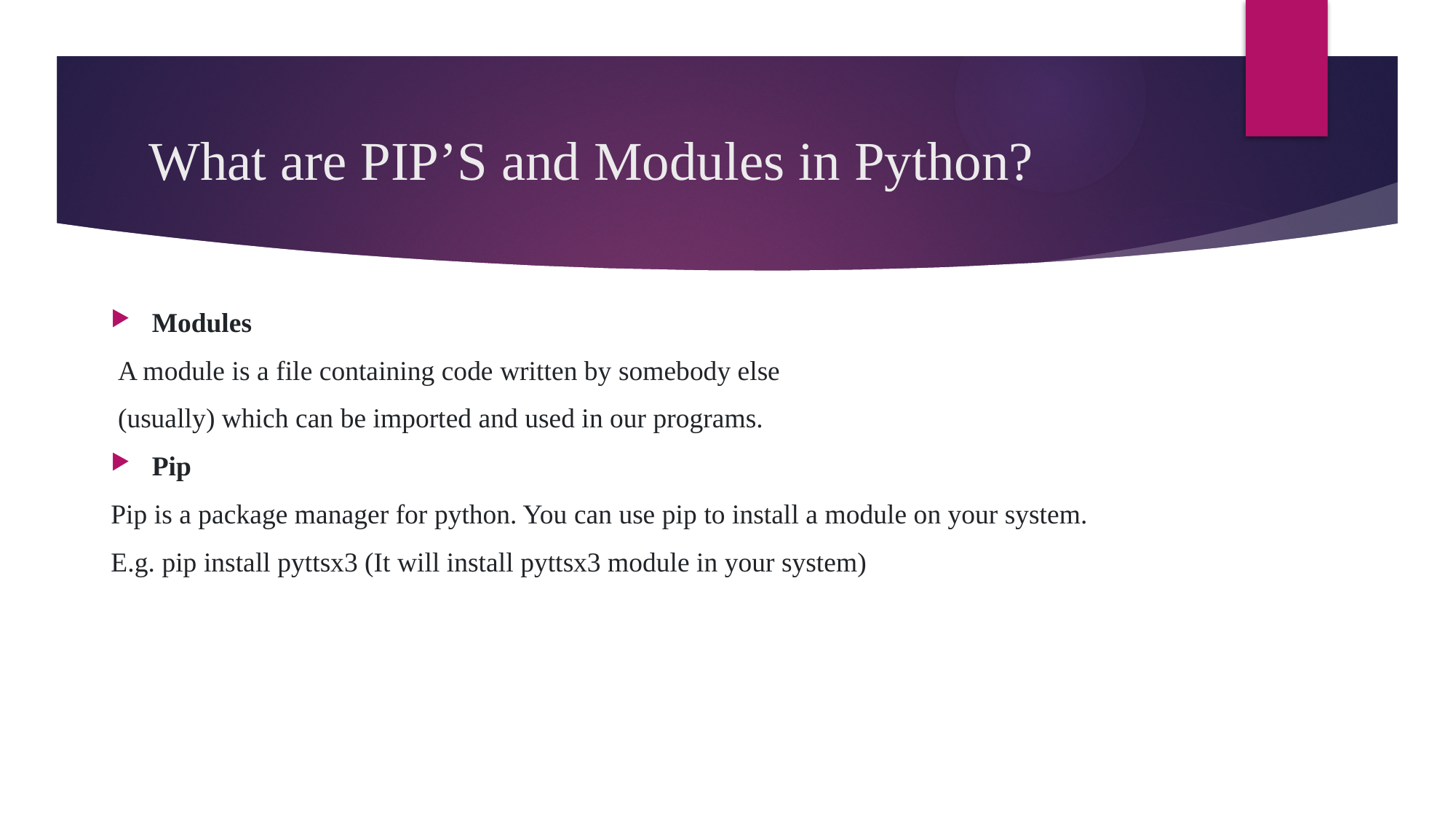

# What are PIP’S and Modules in Python?
Modules
 A module is a file containing code written by somebody else
 (usually) which can be imported and used in our programs.
Pip
Pip is a package manager for python. You can use pip to install a module on your system.
E.g. pip install pyttsx3 (It will install pyttsx3 module in your system)